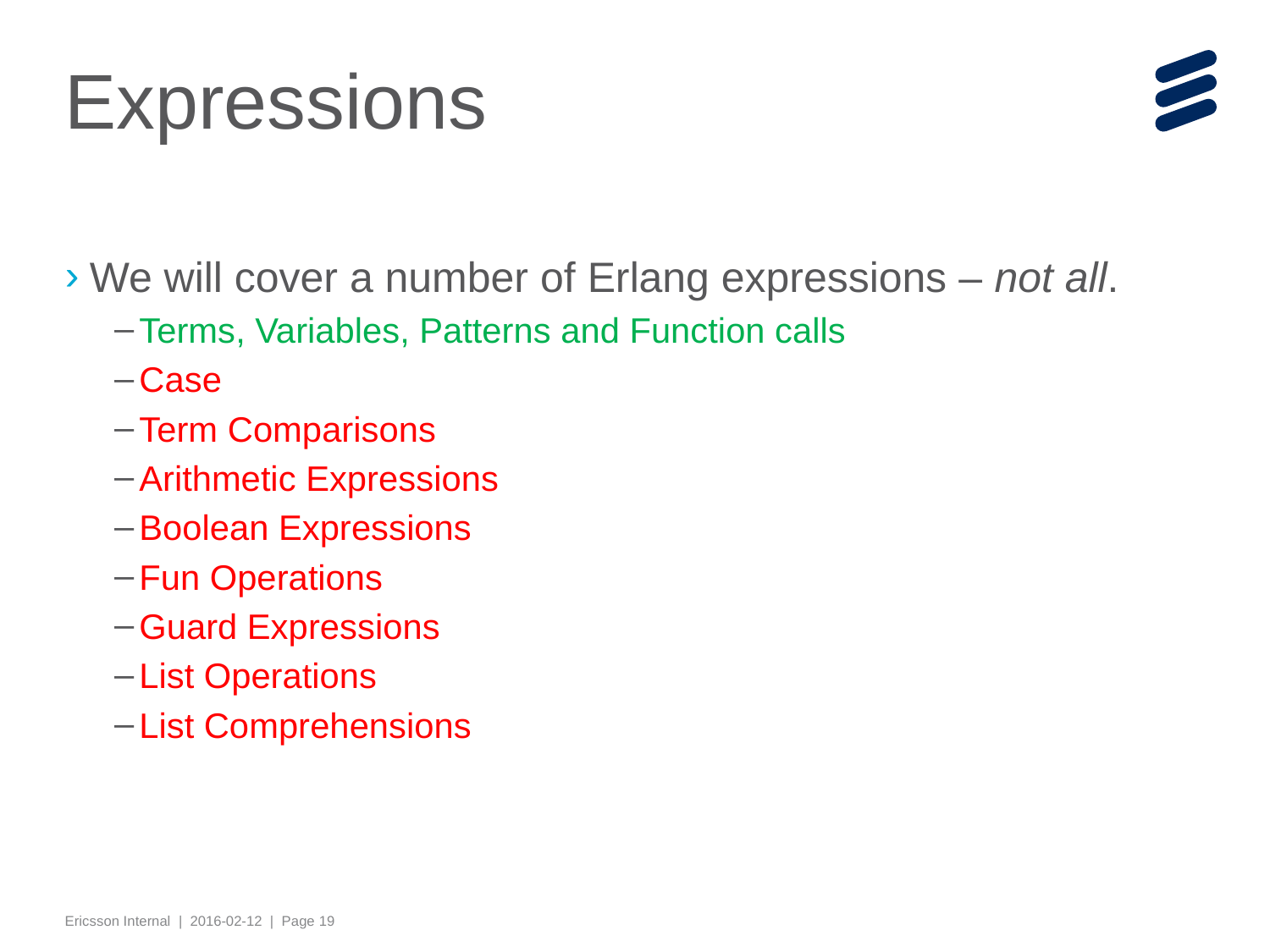

# Expressions
We will cover a number of Erlang expressions – not all.
Terms, Variables, Patterns and Function calls
Case
Term Comparisons
Arithmetic Expressions
Boolean Expressions
Fun Operations
Guard Expressions
List Operations
List Comprehensions